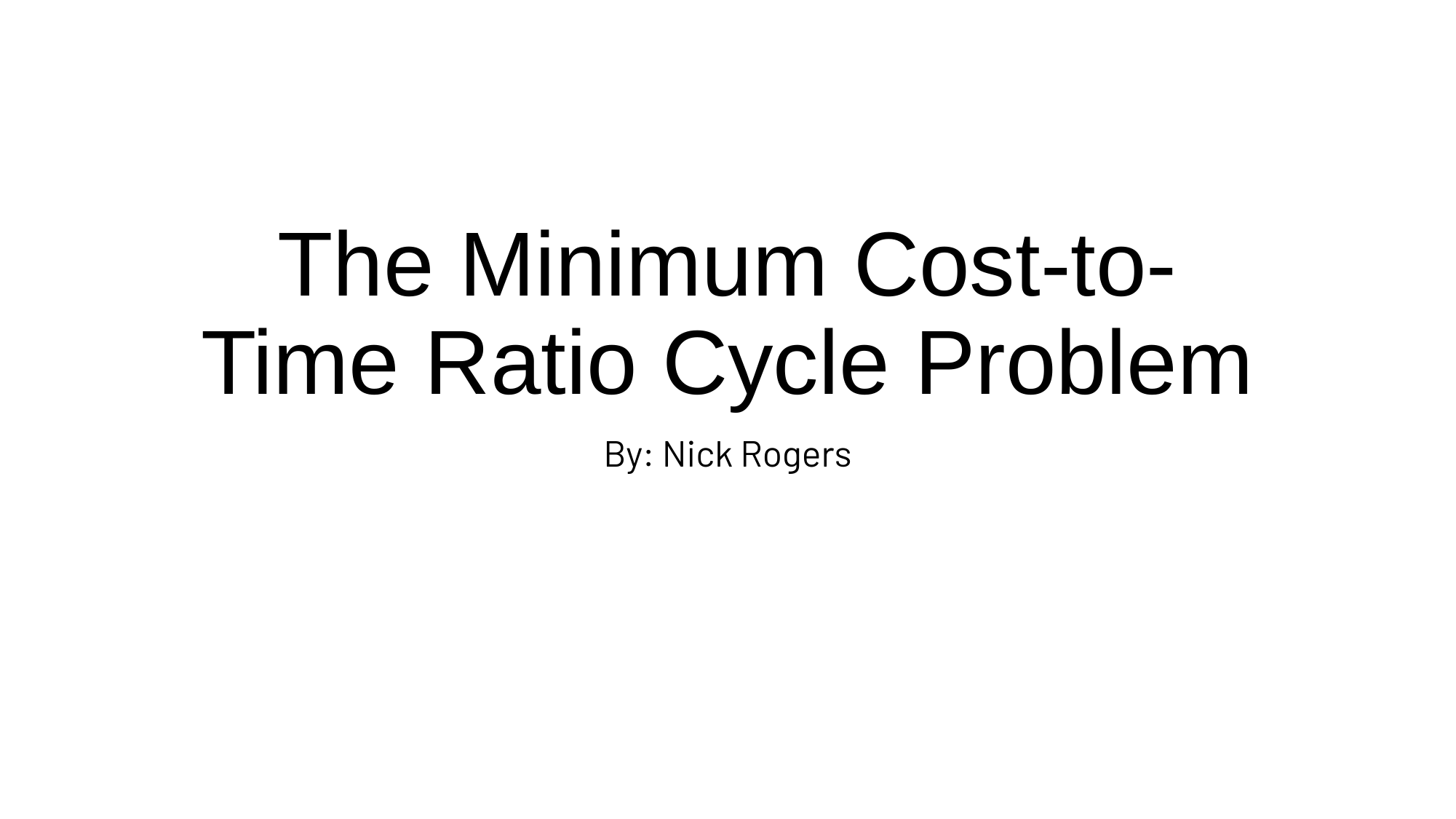

# The Minimum Cost-to-Time Ratio Cycle Problem
By: Nick Rogers